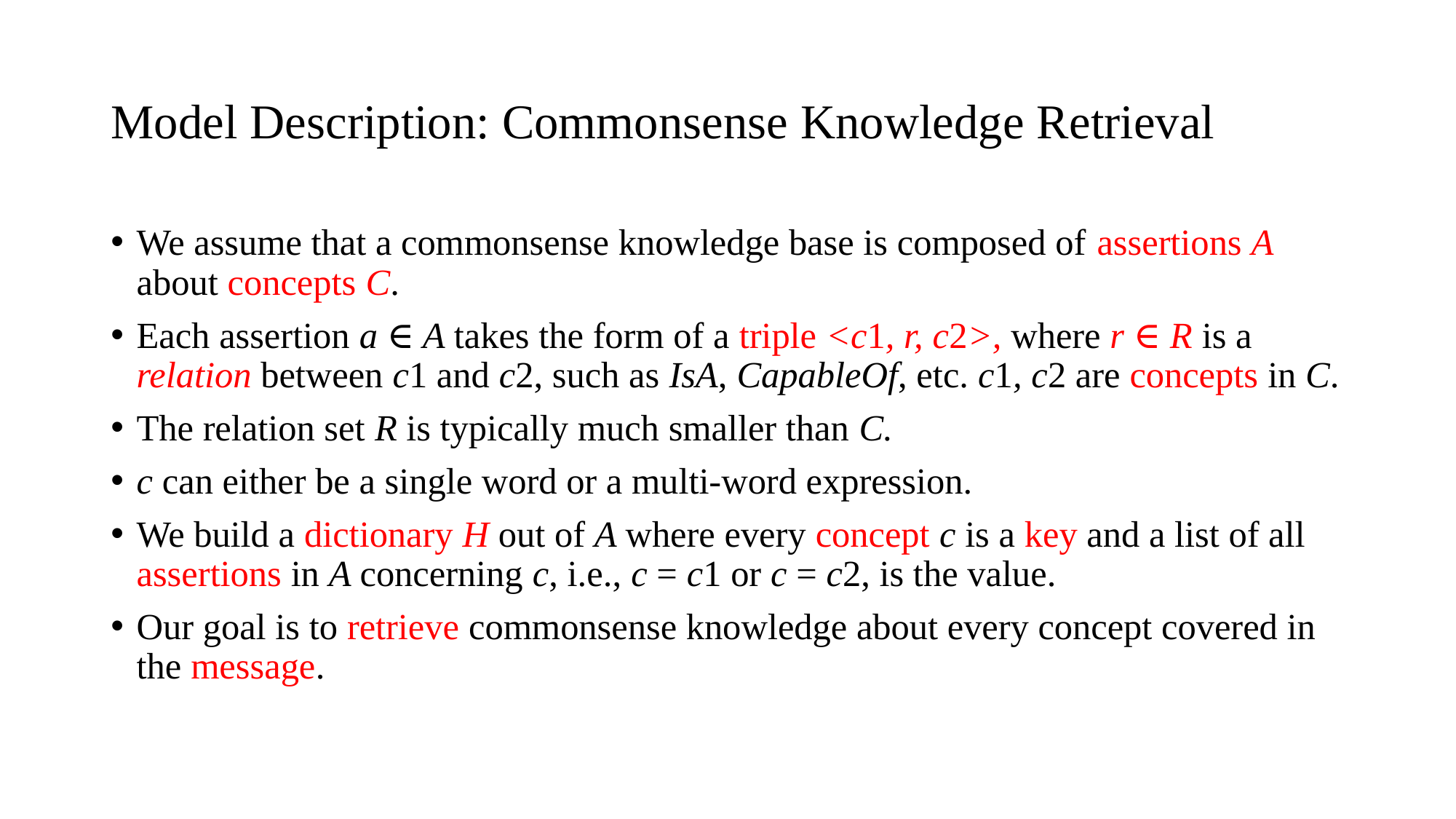

# Model Description: Commonsense Knowledge Retrieval
We assume that a commonsense knowledge base is composed of assertions A about concepts C.
Each assertion a ∈ A takes the form of a triple <c1, r, c2>, where r ∈ R is a relation between c1 and c2, such as IsA, CapableOf, etc. c1, c2 are concepts in C.
The relation set R is typically much smaller than C.
c can either be a single word or a multi-word expression.
We build a dictionary H out of A where every concept c is a key and a list of all assertions in A concerning c, i.e., c = c1 or c = c2, is the value.
Our goal is to retrieve commonsense knowledge about every concept covered in the message.